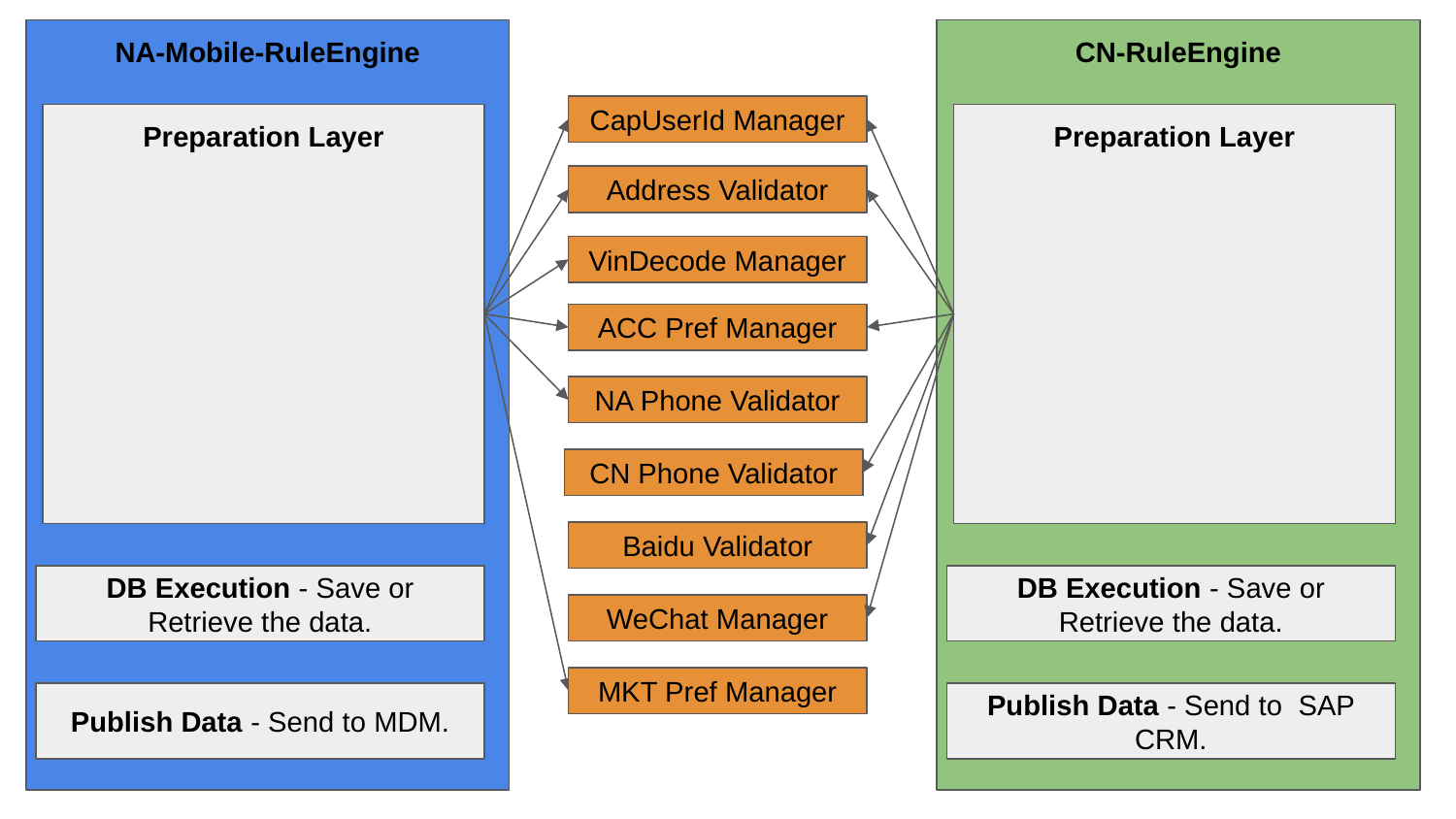

NA-Mobile-RuleEngine
CN-RuleEngine
CapUserId Manager
Preparation Layer
Preparation Layer
Address Validator
VinDecode Manager
ACC Pref Manager
NA Phone Validator
CN Phone Validator
Baidu Validator
DB Execution - Save or Retrieve the data.
DB Execution - Save or Retrieve the data.
WeChat Manager
MKT Pref Manager
Publish Data - Send to MDM.
Publish Data - Send to  SAP CRM.